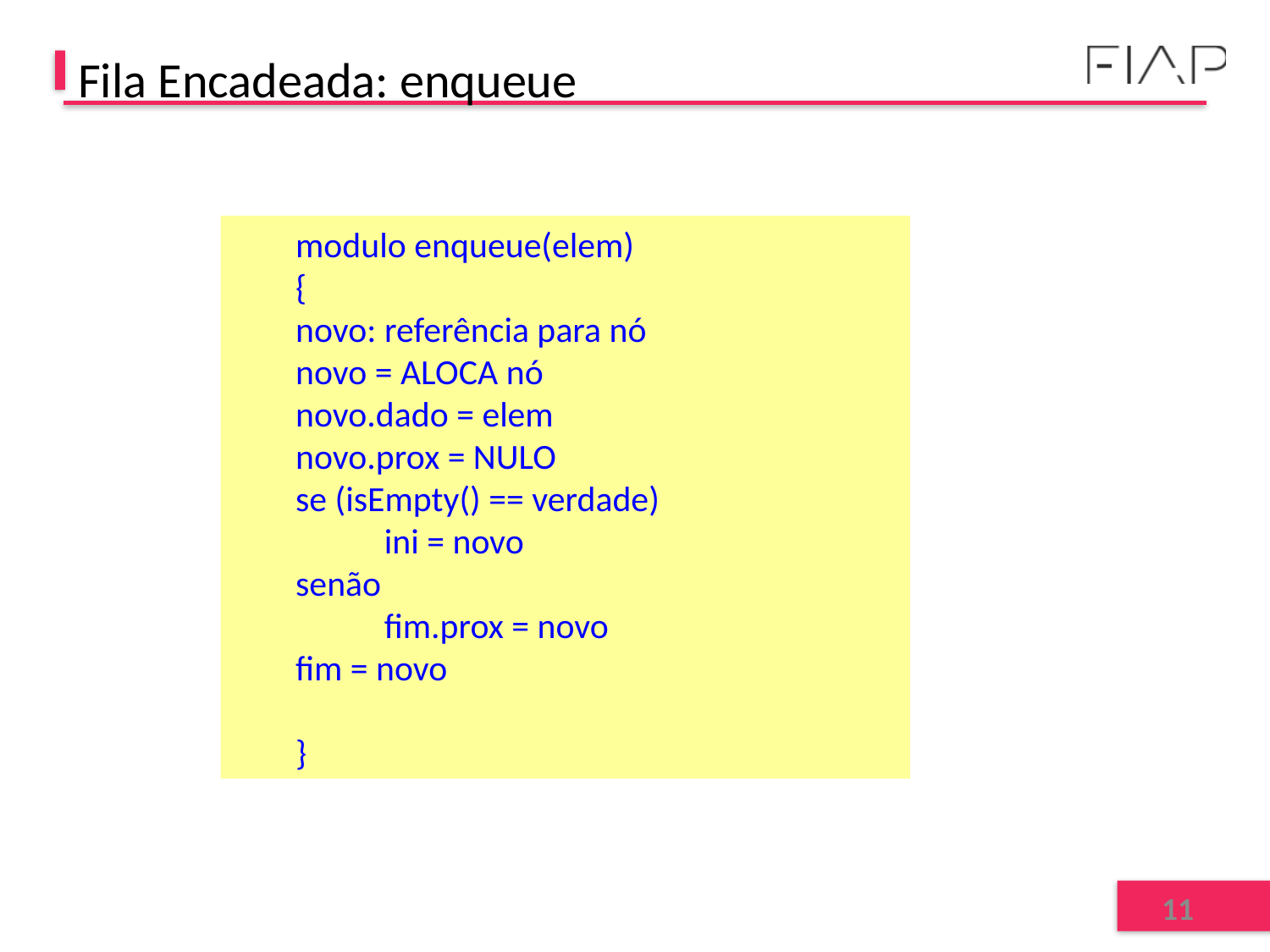

# Fila Encadeada: enqueue
modulo enqueue(elem)
{
novo: referência para nó
novo = ALOCA nó
novo.dado = elem
novo.prox = NULO
se (isEmpty() == verdade)
	   ini = novo
senão
	   fim.prox = novo
fim = novo

}

11